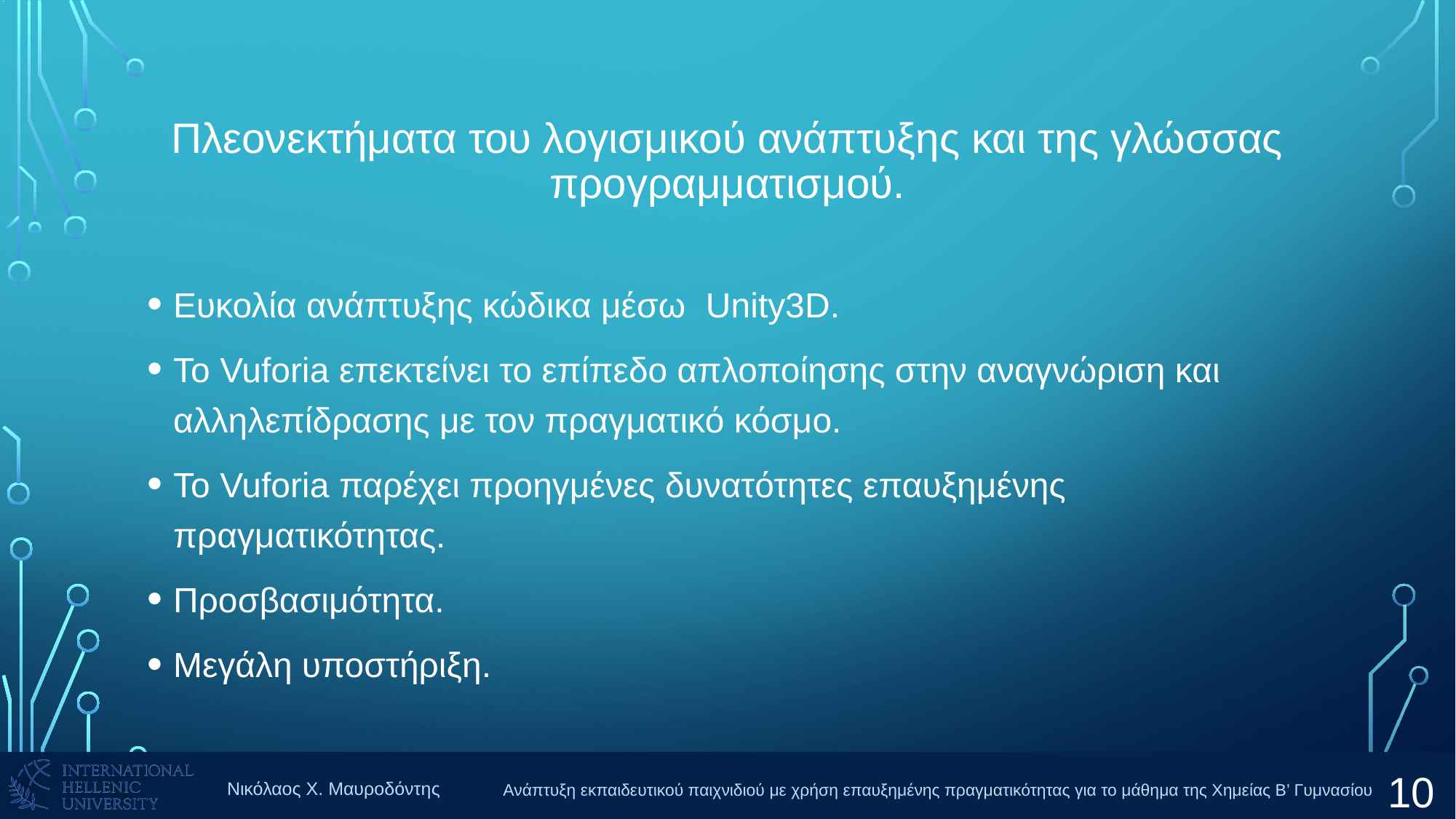

# Πλεονεκτήματα του λογισμικού ανάπτυξης και της γλώσσας προγραμματισμού.
Ευκολία ανάπτυξης κώδικα μέσω  Unity3D.
Το Vuforia επεκτείνει το επίπεδο απλοποίησης στην αναγνώριση και αλληλεπίδρασης με τον πραγματικό κόσμο.
Το Vuforia παρέχει προηγμένες δυνατότητες επαυξημένης πραγματικότητας.
Προσβασιμότητα.
Μεγάλη υποστήριξη.
10